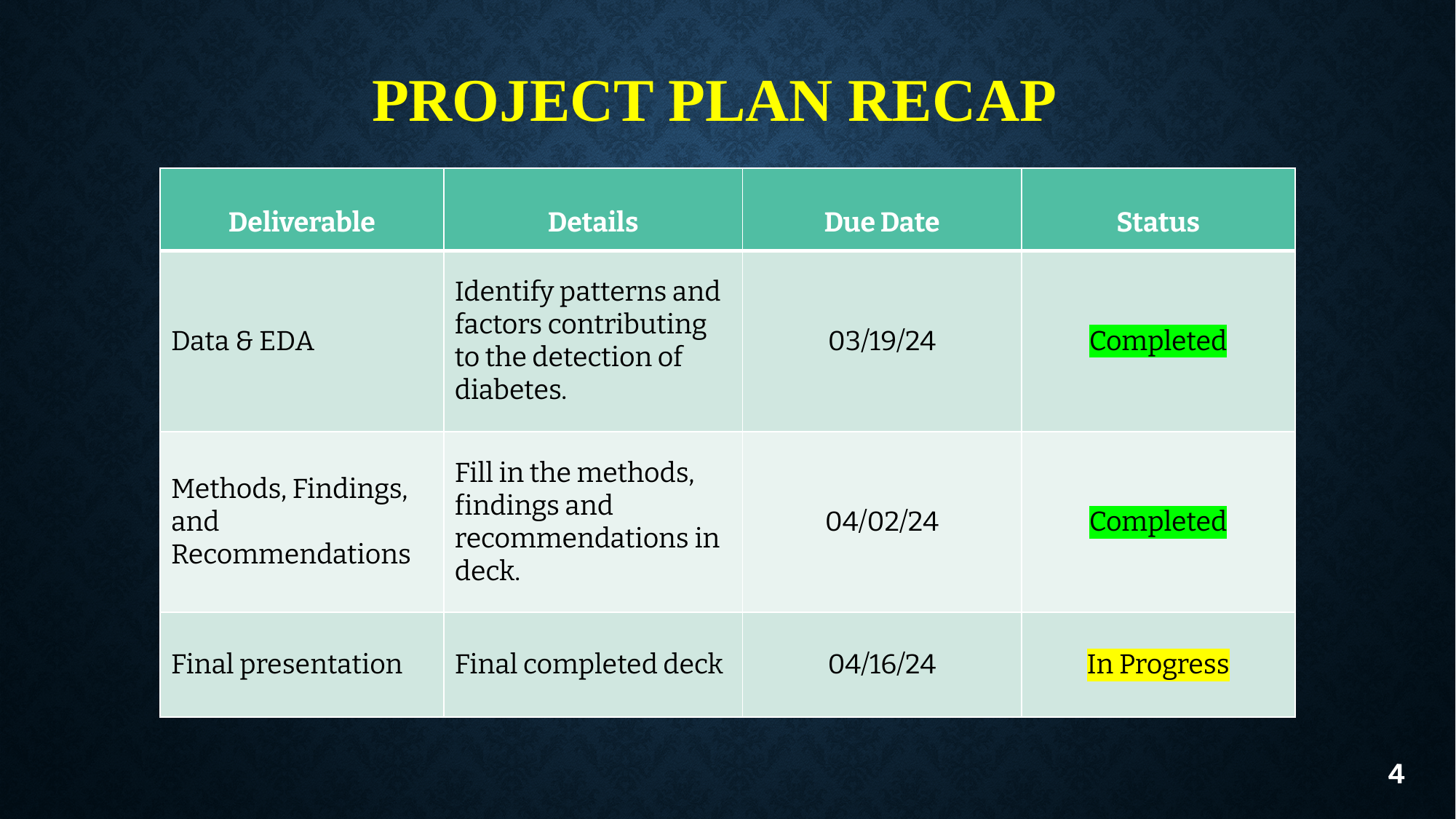

# PROJECT PLAN RECAP
| Deliverable | Details | Due Date | Status |
| --- | --- | --- | --- |
| Data & EDA | Identify patterns and factors contributing to the detection of diabetes. | 03/19/24 | Completed |
| Methods, Findings, and Recommendations | Fill in the methods, findings and recommendations in deck. | 04/02/24 | Completed |
| Final presentation | Final completed deck | 04/16/24 | In Progress |
4